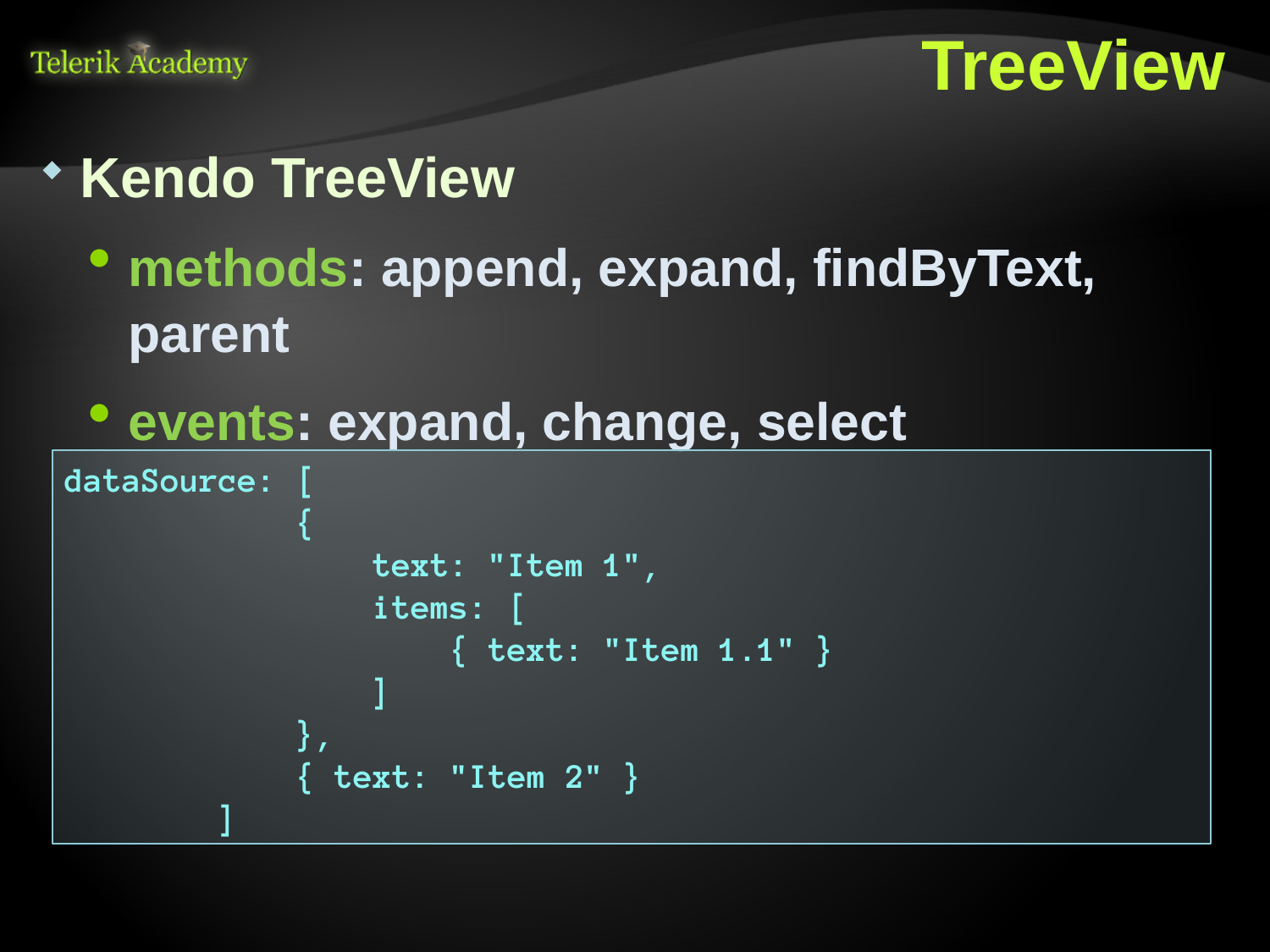

# TreeView
Kendo TreeView
methods: append, expand, findByText, parent
events: expand, change, select
dataSource: [
            {
                text: "Item 1",
                items: [
                    { text: "Item 1.1" }
                ]
            },
            { text: "Item 2" }
        ]